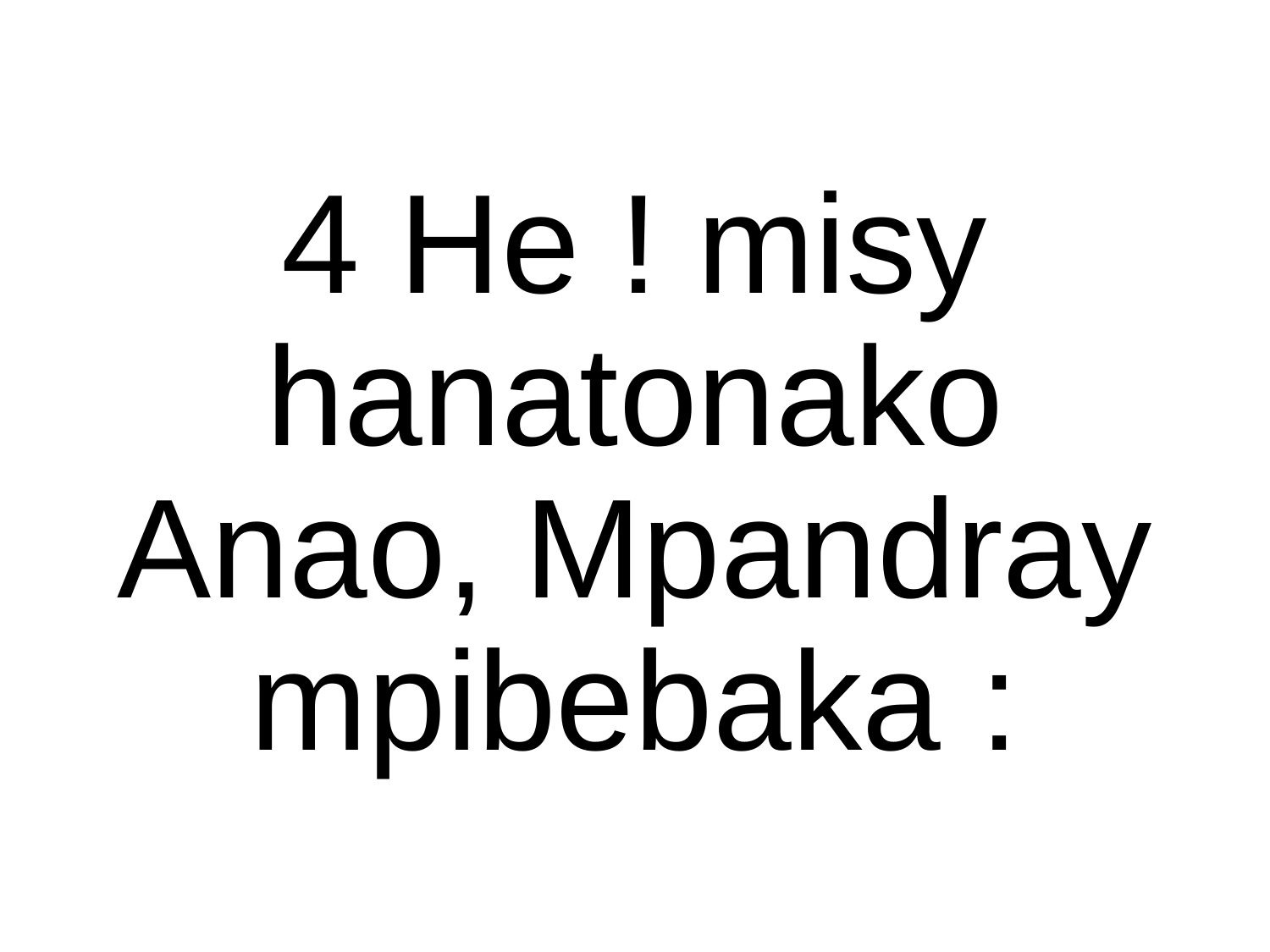

4 He ! misy hanatonako
Anao, Mpandray mpibebaka :